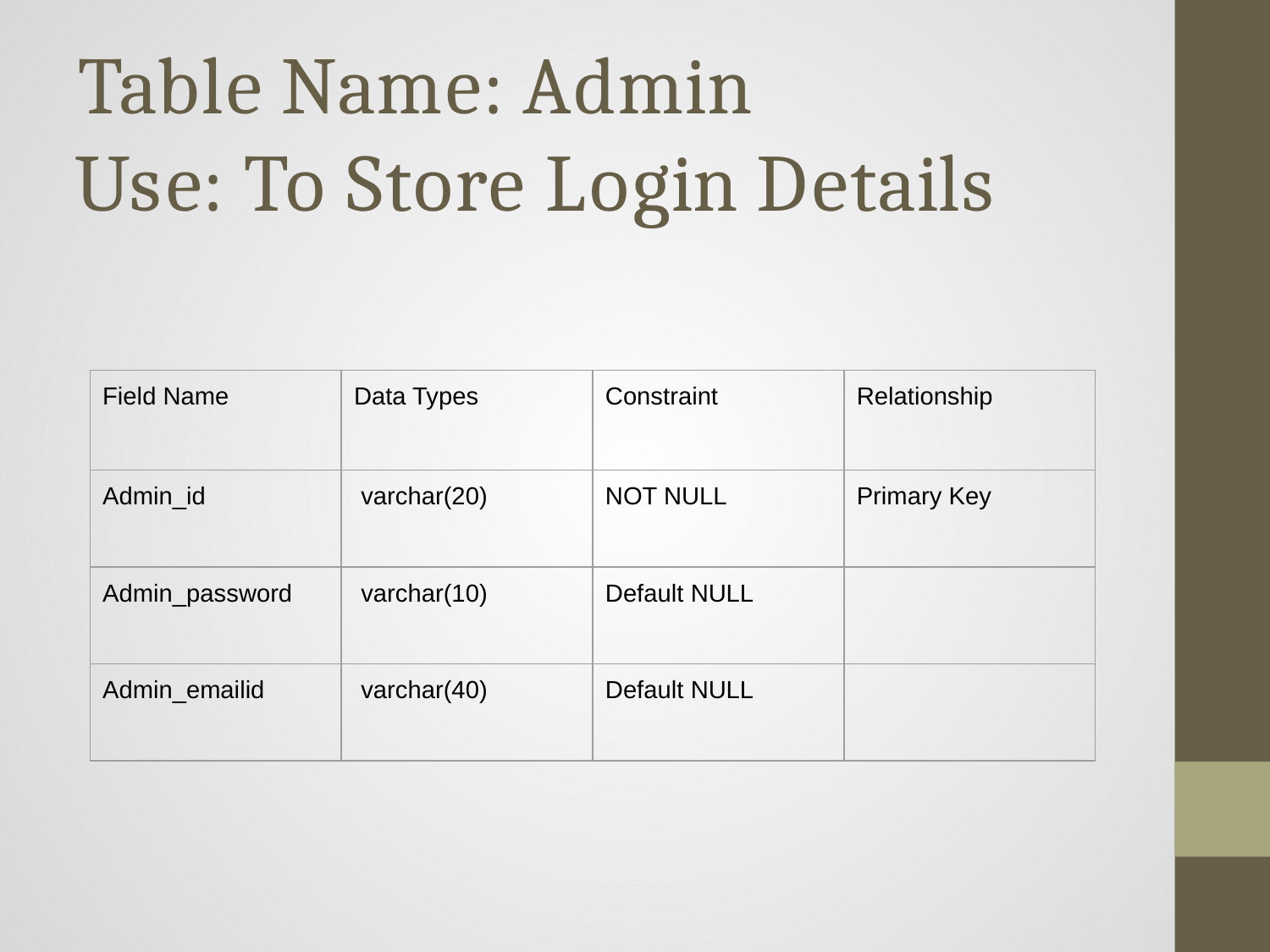

# Table Name: Admin
Use: To Store Login Details

| Field Name | Data Types | Constraint | Relationship |
| --- | --- | --- | --- |
| Admin\_id | varchar(20) | NOT NULL | Primary Key |
| Admin\_password | varchar(10) | Default NULL |  |
| Admin\_emailid | varchar(40) | Default NULL |  |